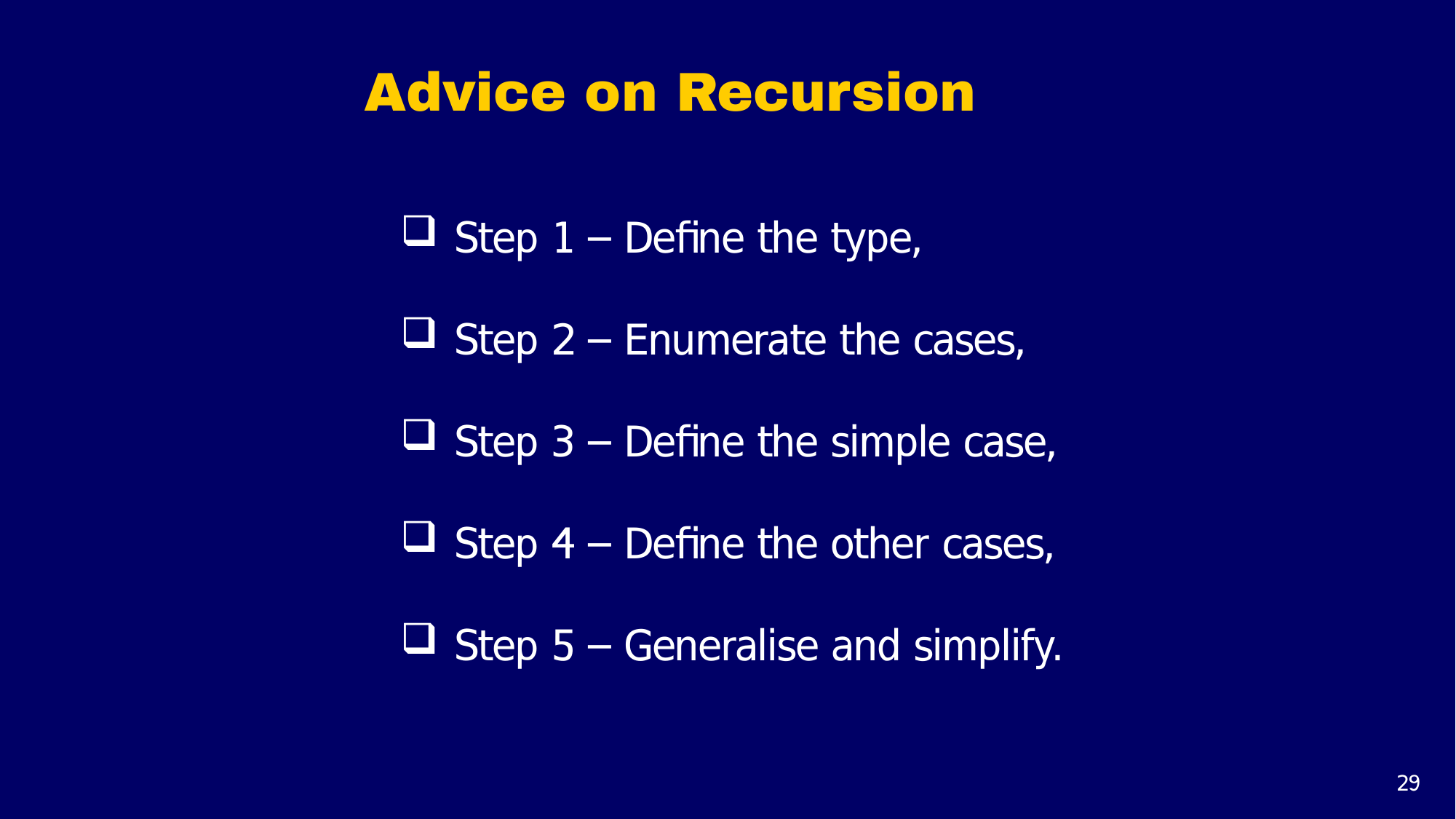

# Advice on Recursion
Step 1 – Define the type,

Step 2 – Enumerate the cases,

Step 3 – Define the simple case,

Step 4 – Define the other cases,

Step 5 – Generalise and simplify.
29